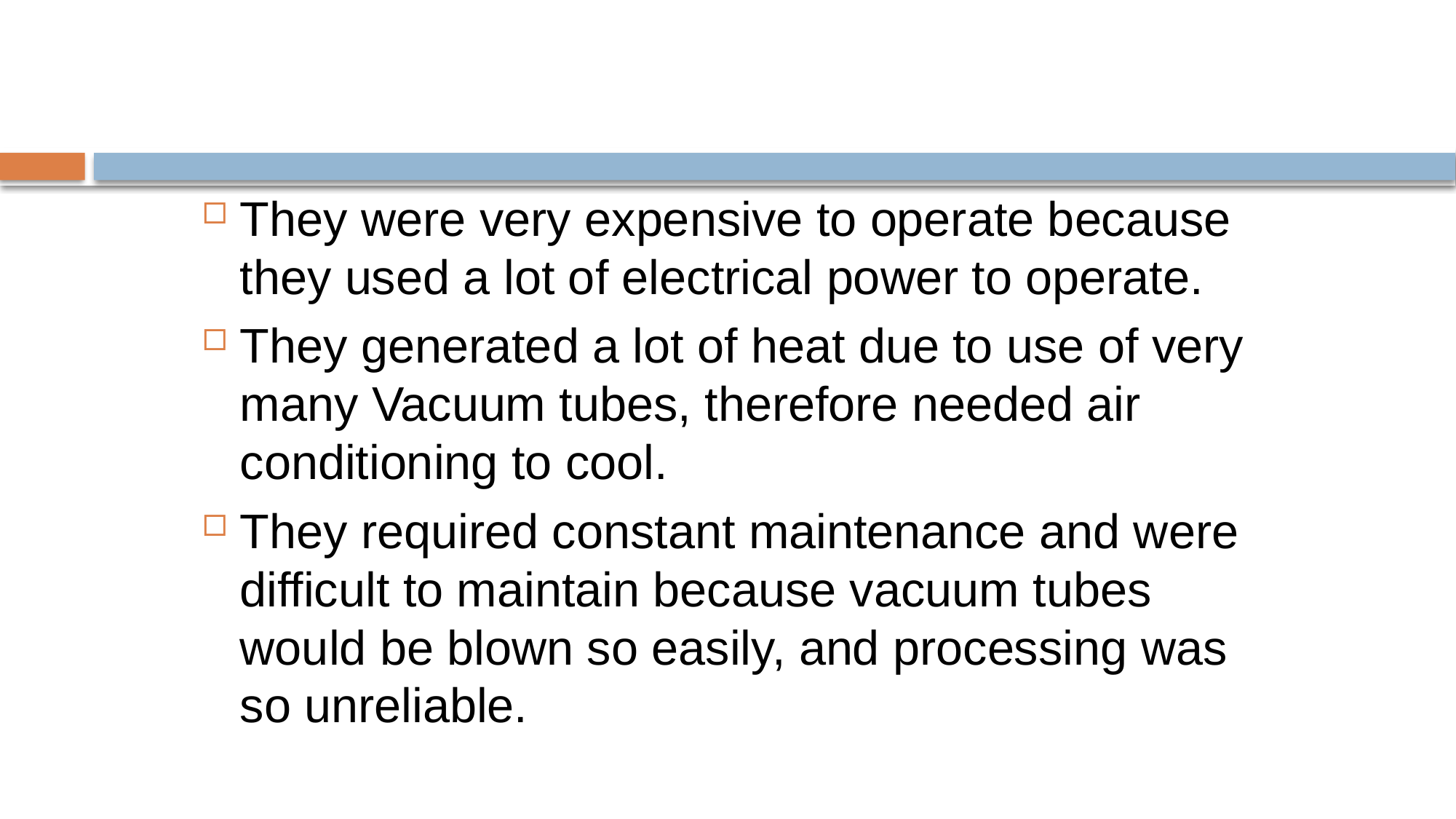

#
They were very expensive to operate because they used a lot of electrical power to operate.
They generated a lot of heat due to use of very many Vacuum tubes, therefore needed air conditioning to cool.
They required constant maintenance and were difficult to maintain because vacuum tubes would be blown so easily, and processing was so unreliable.